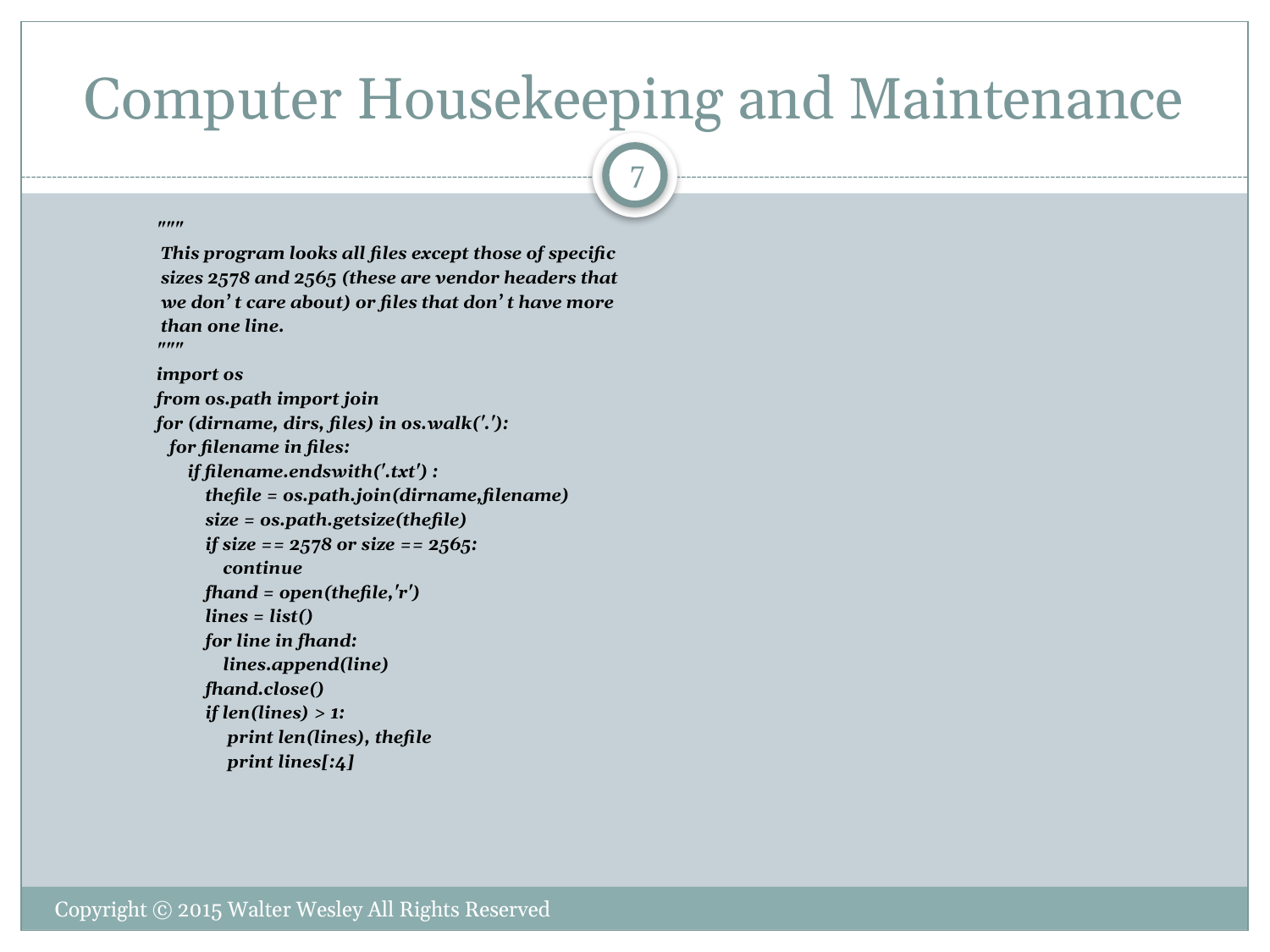

# Computer Housekeeping and Maintenance
7
"""
 This program looks all files except those of specific
 sizes 2578 and 2565 (these are vendor headers that
 we don’ t care about) or files that don’ t have more
 than one line.
"""
import os
from os.path import join
for (dirname, dirs, files) in os.walk('.'):
   for filename in files:
       if filename.endswith('.txt') :
           thefile = os.path.join(dirname,filename)
           size = os.path.getsize(thefile)
           if size == 2578 or size == 2565:
               continue
           fhand = open(thefile,'r')
           lines = list()
           for line in fhand:
               lines.append(line)
           fhand.close()
           if len(lines) > 1:
                print len(lines), thefile
                print lines[:4]

Copyright © 2015 Walter Wesley All Rights Reserved